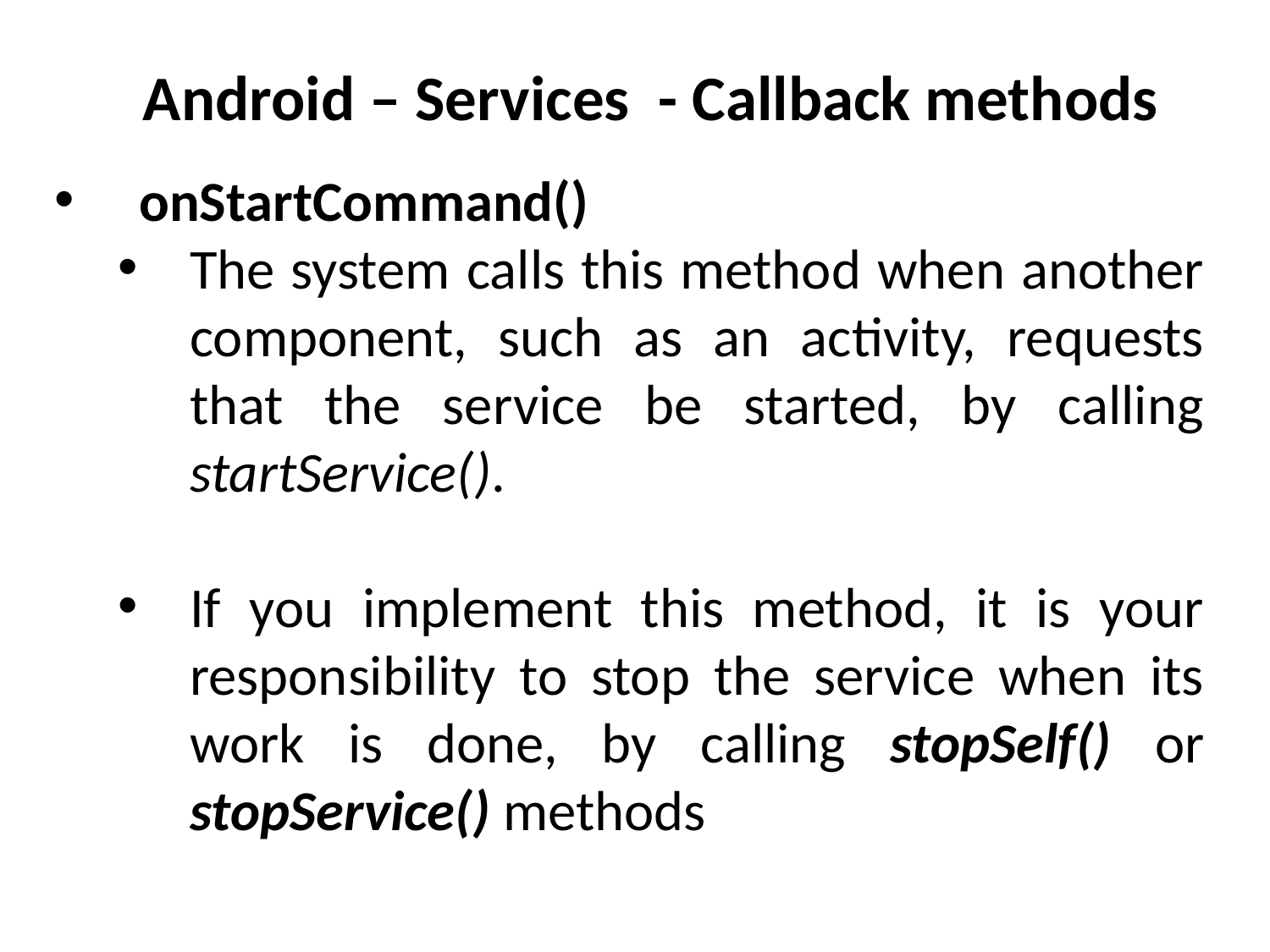

# Android – Services  - Callback methods
 onStartCommand()
The system calls this method when another component, such as an activity, requests that the service be started, by calling startService().

If you implement this method, it is your responsibility to stop the service when its work is done, by calling stopSelf() or stopService() methods